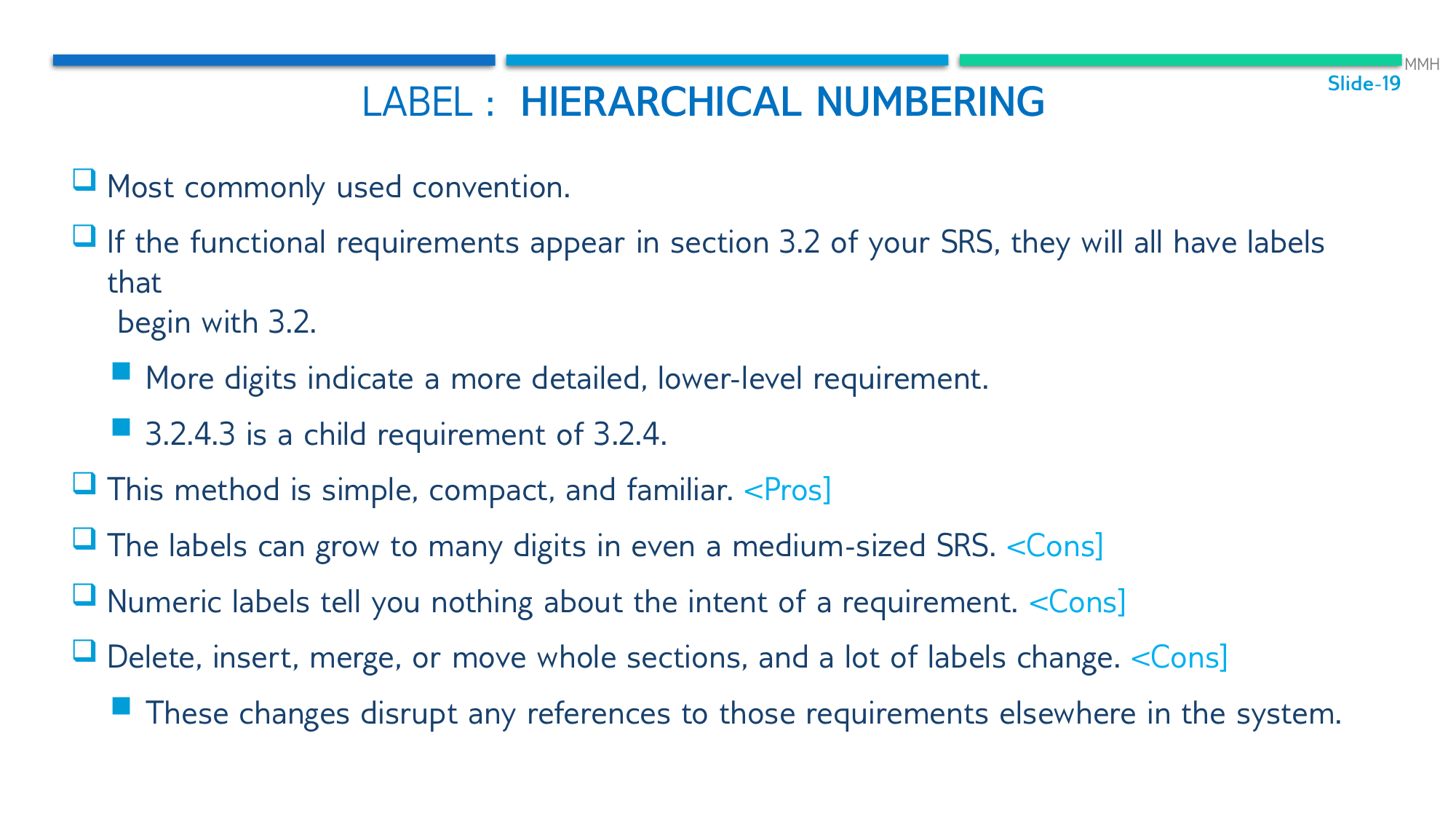

Slide-19
  MMH
Label :  Hierarchical numbering
Most commonly used convention.
If the functional requirements appear in section 3.2 of your SRS, they will all have labels that
 begin with 3.2.
More digits indicate a more detailed, lower-level requirement.
3.2.4.3 is a child requirement of 3.2.4.
This method is simple, compact, and familiar. <Pros]
The labels can grow to many digits in even a medium-sized SRS. <Cons]
Numeric labels tell you nothing about the intent of a requirement. <Cons]
Delete, insert, merge, or move whole sections, and a lot of labels change. <Cons]
These changes disrupt any references to those requirements elsewhere in the system.